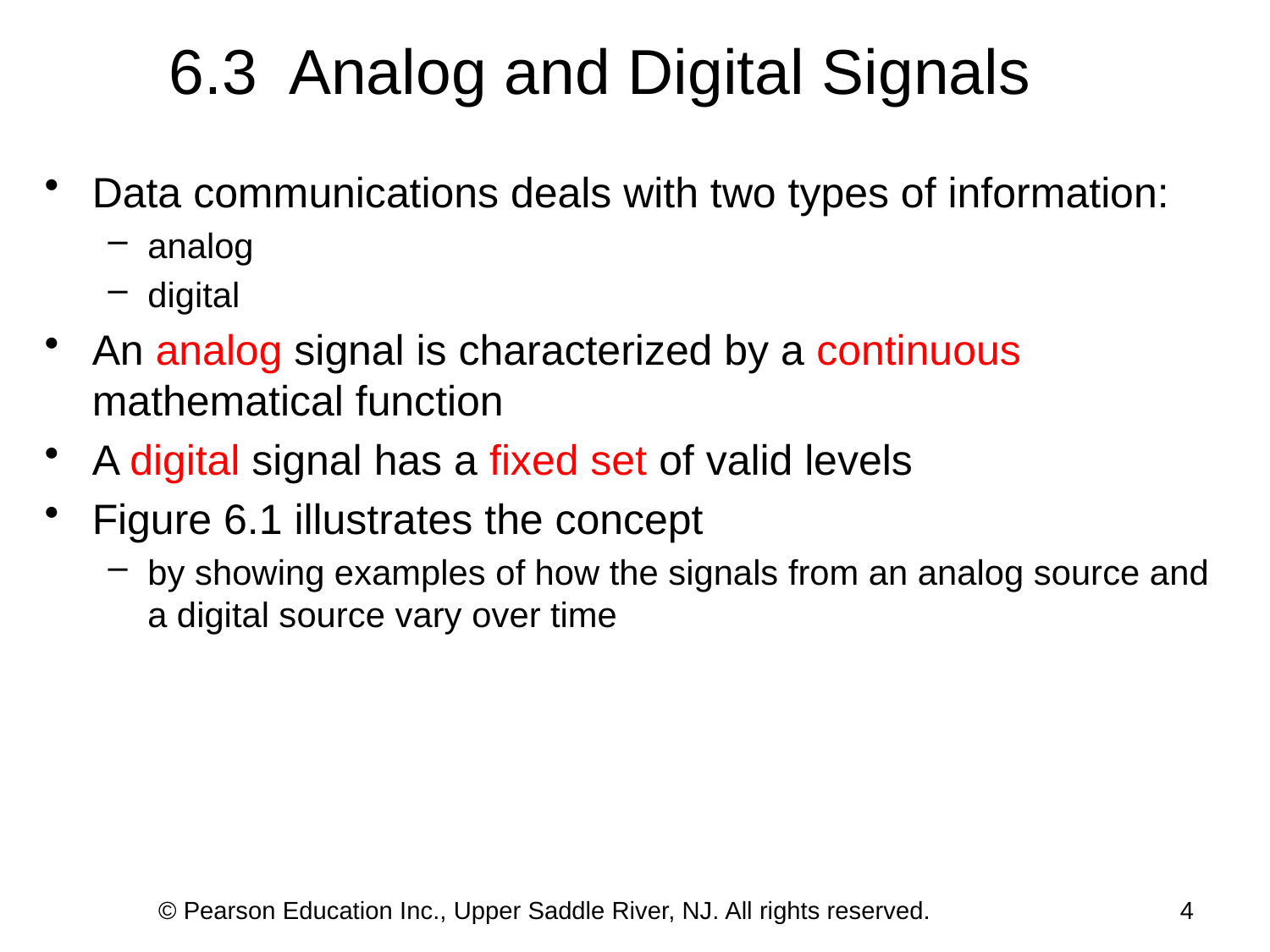

6.3  Analog and Digital Signals
Data communications deals with two types of information:
analog
digital
An analog signal is characterized by a continuous mathematical function
A digital signal has a fixed set of valid levels
Figure 6.1 illustrates the concept
by showing examples of how the signals from an analog source and a digital source vary over time
© Pearson Education Inc., Upper Saddle River, NJ. All rights reserved.
4